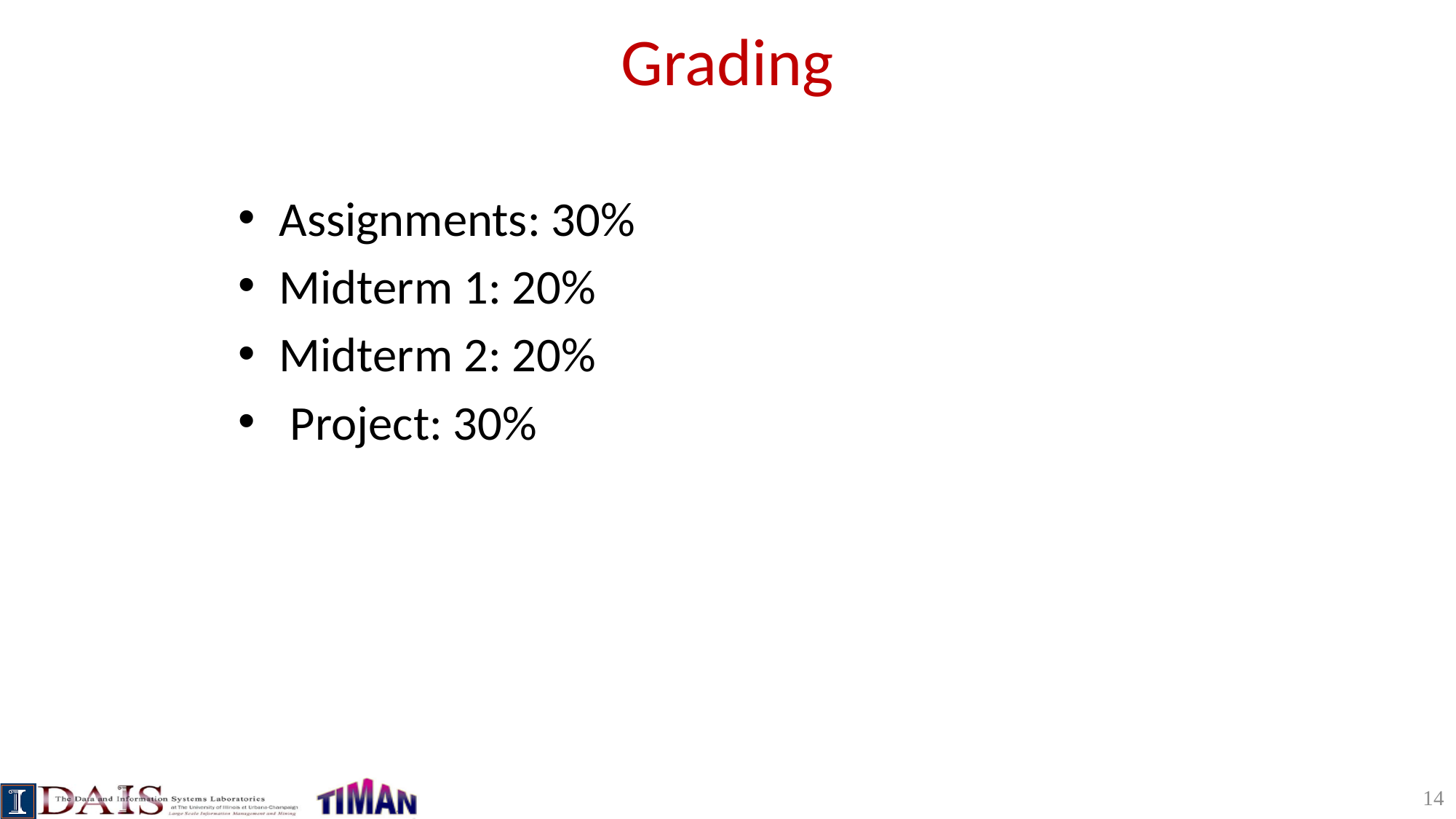

# Grading
Assignments: 30%
Midterm 1: 20%
Midterm 2: 20%
 Project: 30%

14